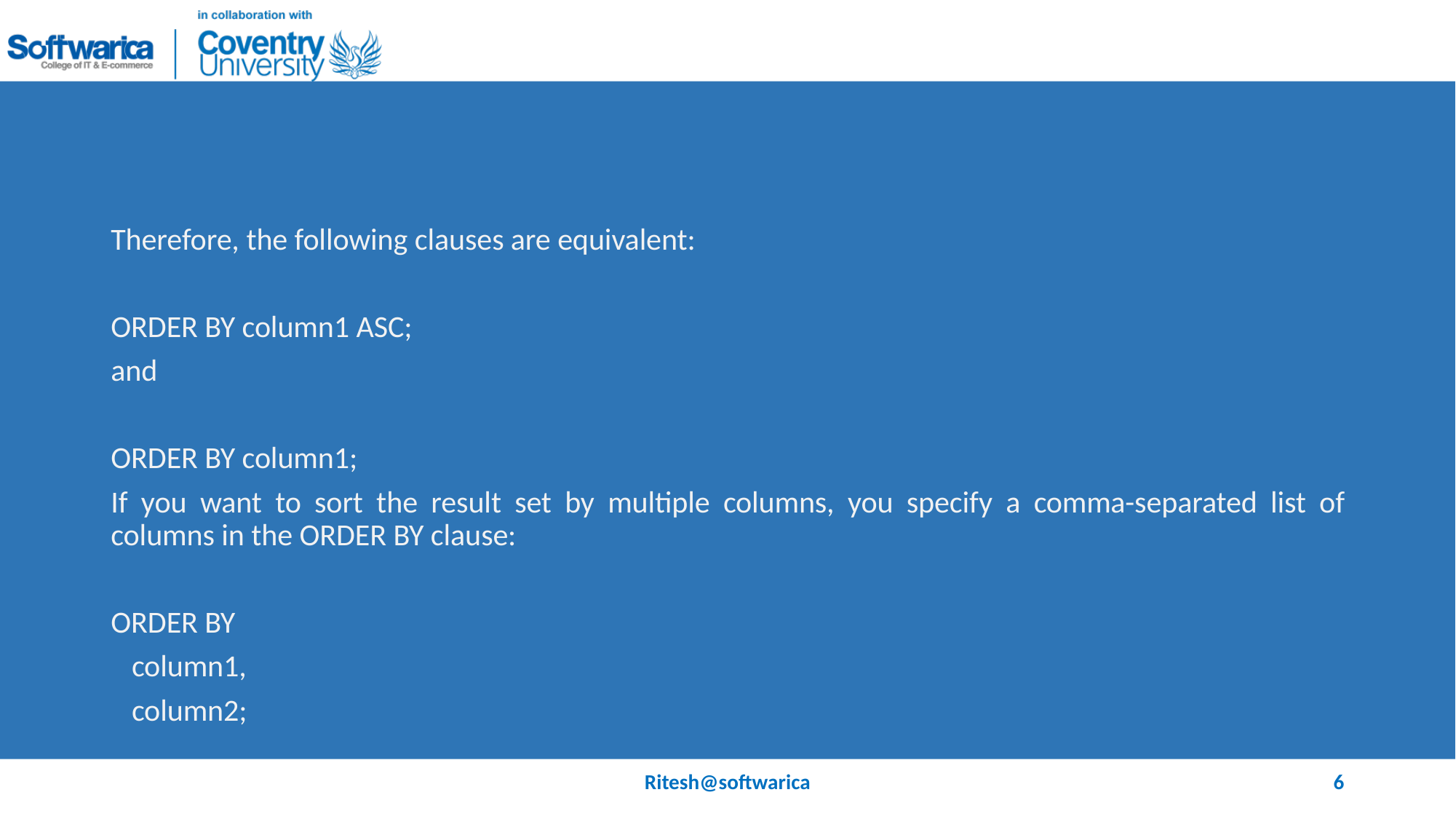

#
Therefore, the following clauses are equivalent:

ORDER BY column1 ASC;
and

ORDER BY column1;
If you want to sort the result set by multiple columns, you specify a comma-separated list of columns in the ORDER BY clause:

ORDER BY
   column1,
   column2;
Ritesh@softwarica
6